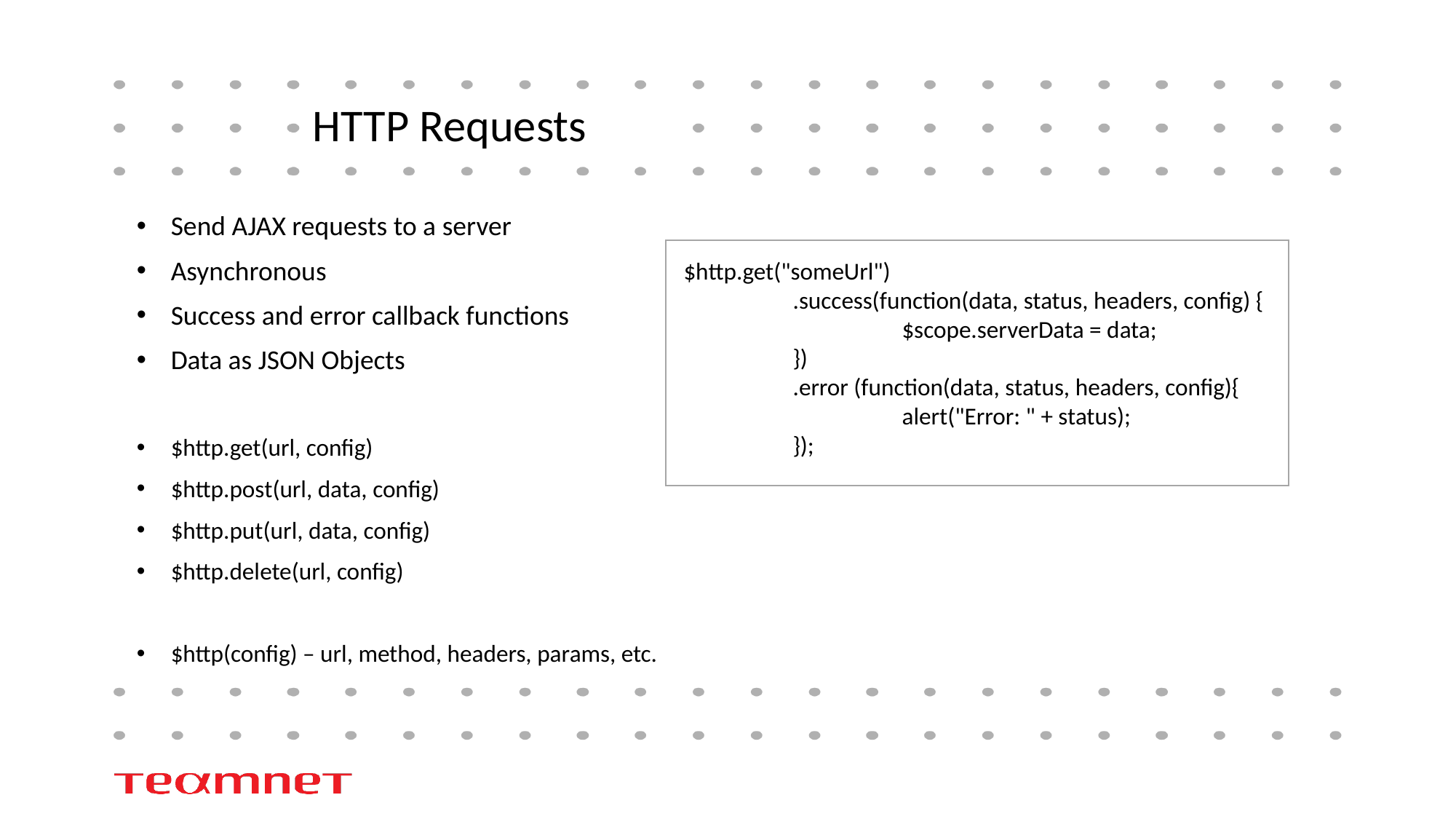

# HTTP Requests
Send AJAX requests to a server
Asynchronous
Success and error callback functions
Data as JSON Objects

$http.get(url, config)
$http.post(url, data, config)
$http.put(url, data, config)
$http.delete(url, config)

$http(config) – url, method, headers, params, etc.

$http.get("someUrl")
	.success(function(data, status, headers, config) {
		$scope.serverData = data;
	})
	.error (function(data, status, headers, config){
		alert("Error: " + status);
	});